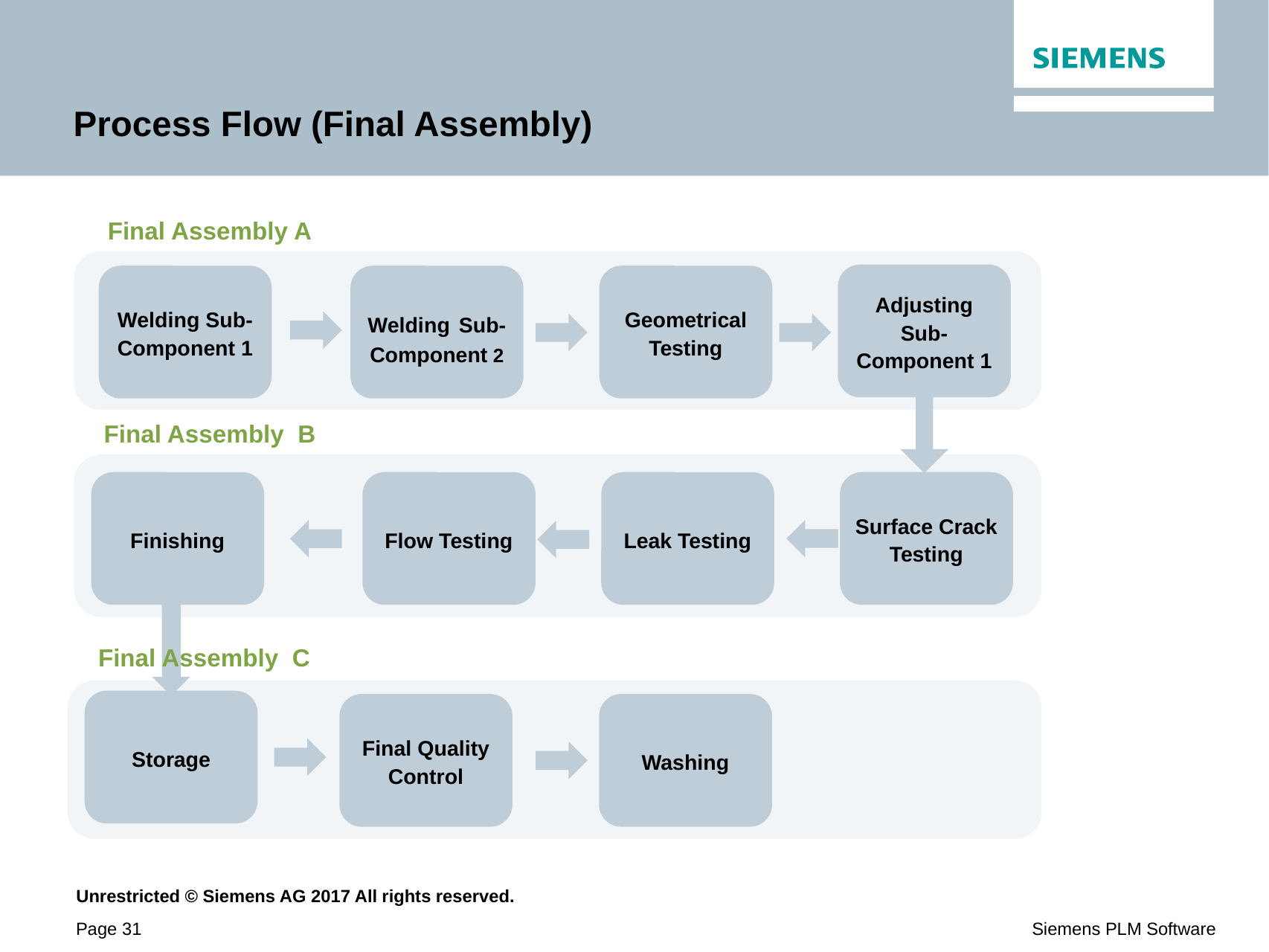

# Process Flow (Final Assembly)
Final Assembly A

Adjusting Sub-Component 1
Welding Sub-Component 1
Welding Sub-Component 2
Geometrical Testing

Final Assembly  B

Surface Crack Testing
Finishing
Flow Testing
Leak Testing

Final Assembly  C

Storage
Final Quality Control
Washing